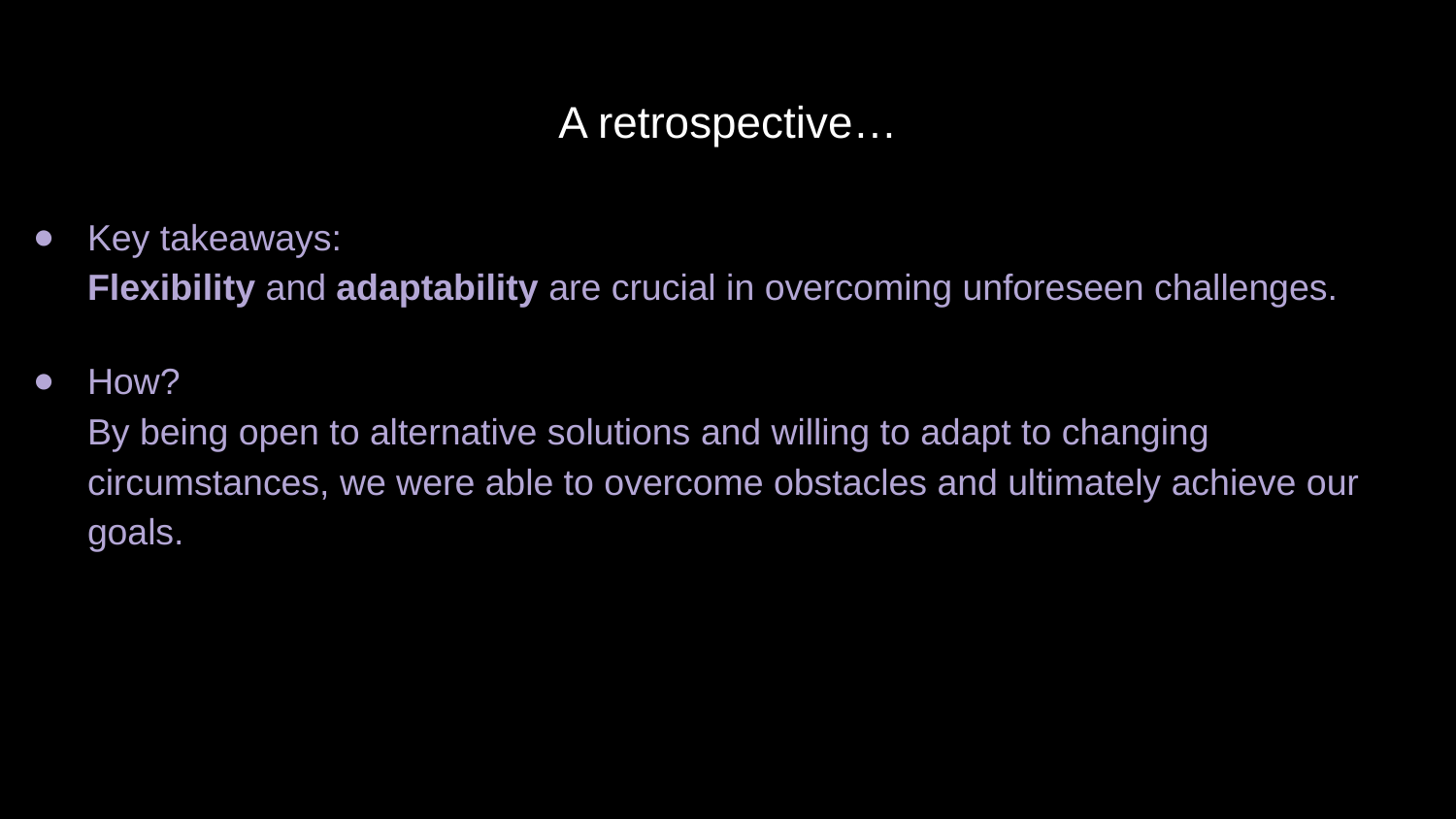

# A retrospective…
Key takeaways:
Flexibility and adaptability are crucial in overcoming unforeseen challenges.
How?
By being open to alternative solutions and willing to adapt to changing circumstances, we were able to overcome obstacles and ultimately achieve our goals.